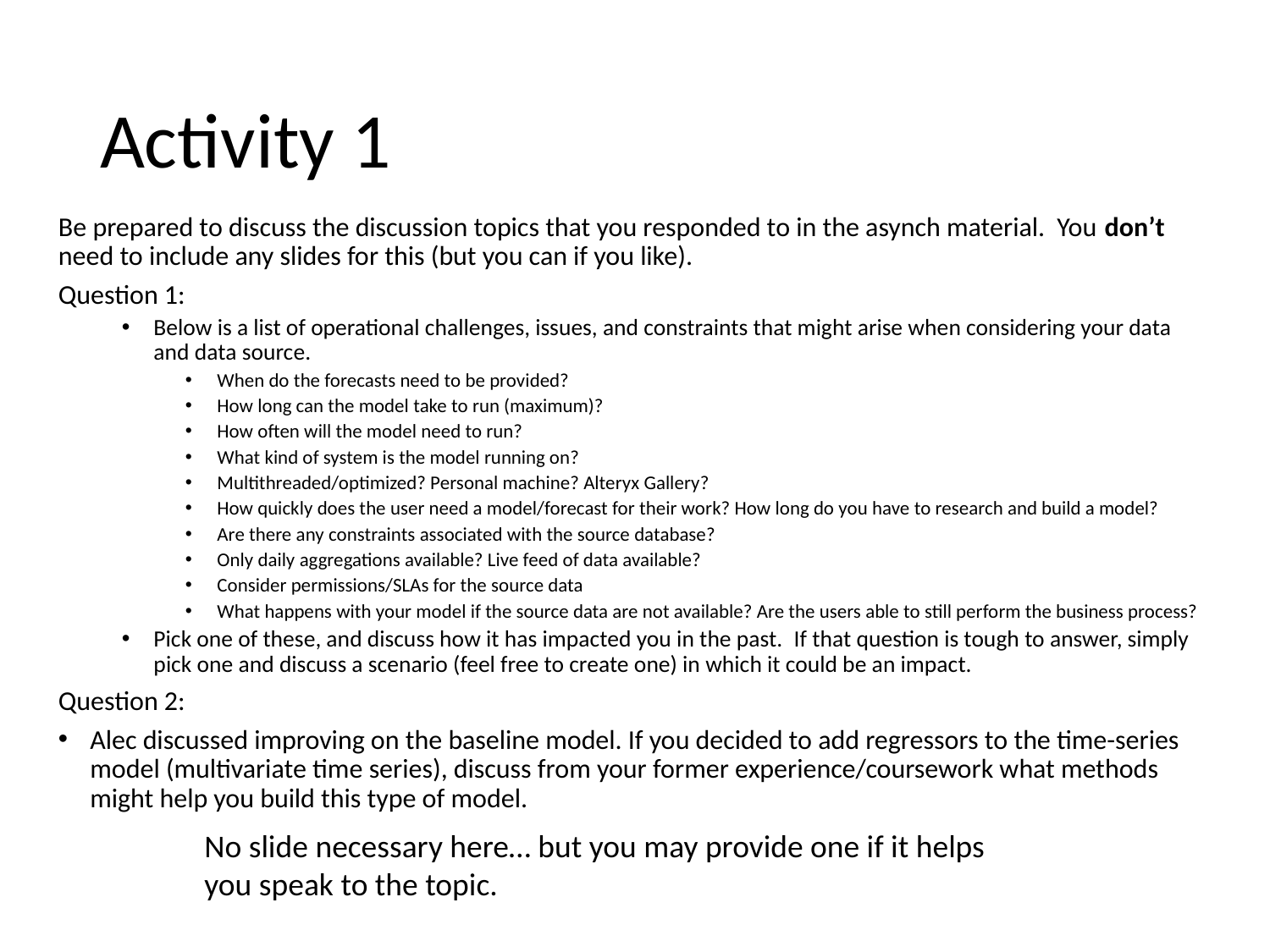

# Activity 1
Be prepared to discuss the discussion topics that you responded to in the asynch material.  You don’t need to include any slides for this (but you can if you like).
Question 1:
Below is a list of operational challenges, issues, and constraints that might arise when considering your data and data source.
When do the forecasts need to be provided?
How long can the model take to run (maximum)?
How often will the model need to run?
What kind of system is the model running on?
Multithreaded/optimized? Personal machine? Alteryx Gallery?
How quickly does the user need a model/forecast for their work? How long do you have to research and build a model?
Are there any constraints associated with the source database?
Only daily aggregations available? Live feed of data available?
Consider permissions/SLAs for the source data
What happens with your model if the source data are not available? Are the users able to still perform the business process?
Pick one of these, and discuss how it has impacted you in the past.  If that question is tough to answer, simply pick one and discuss a scenario (feel free to create one) in which it could be an impact.
Question 2:
Alec discussed improving on the baseline model. If you decided to add regressors to the time-series model (multivariate time series), discuss from your former experience/coursework what methods might help you build this type of model.

No slide necessary here… but you may provide one if it helps you speak to the topic.